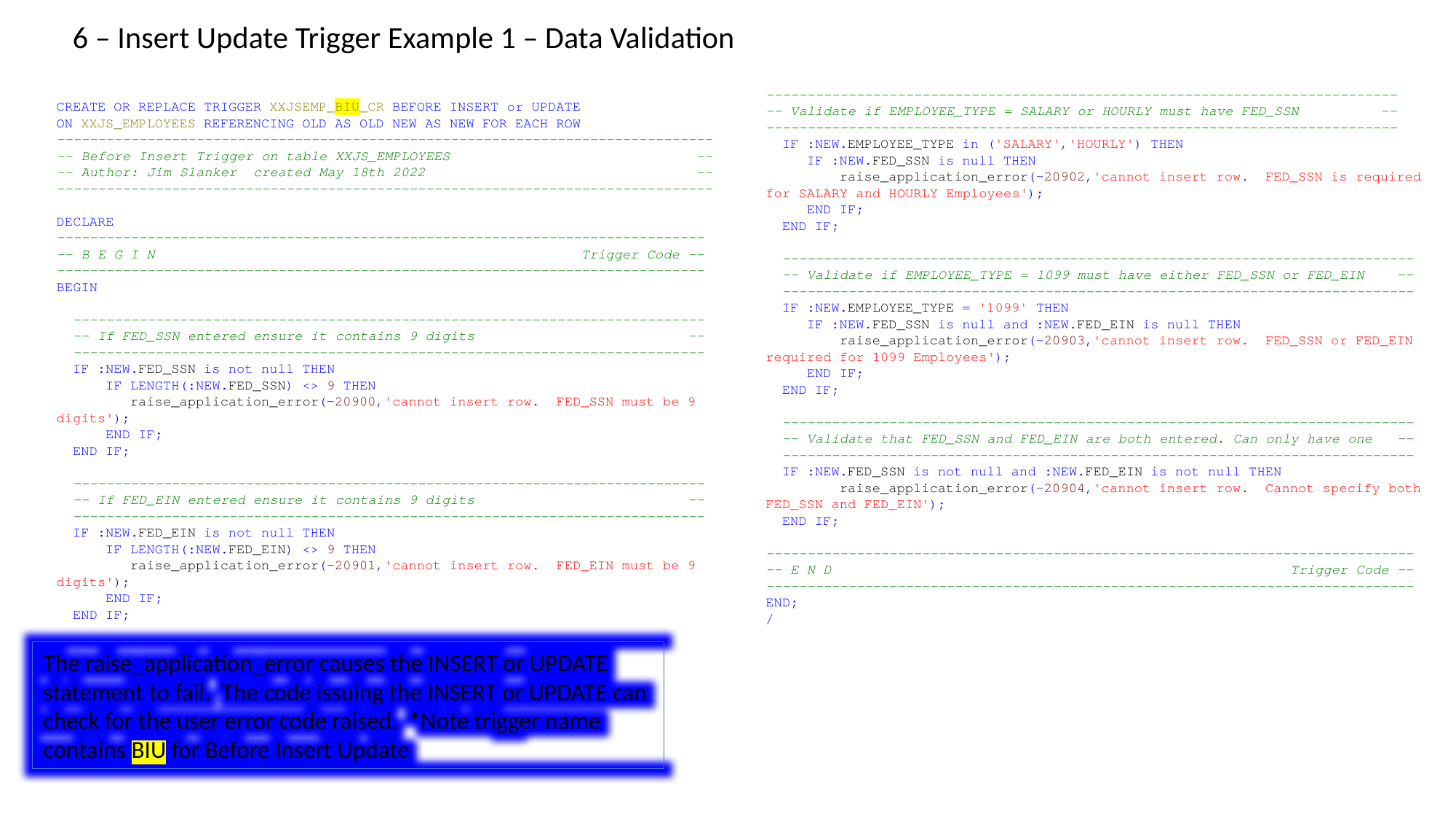

# 6 – Insert Update Trigger Example 1 – Data Validation
-----------------------------------------------------------------------------
-- Validate if EMPLOYEE_TYPE = SALARY or HOURLY must have FED_SSN          --
-----------------------------------------------------------------------------
  IF :NEW.EMPLOYEE_TYPE in ('SALARY','HOURLY') THEN
     IF :NEW.FED_SSN is null THEN
         raise_application_error(-20902,'cannot insert row.  FED_SSN is required for SALARY and HOURLY Employees');
     END IF;
  END IF;

  -----------------------------------------------------------------------------
  -- Validate if EMPLOYEE_TYPE = 1099 must have either FED_SSN or FED_EIN    --
  -----------------------------------------------------------------------------
  IF :NEW.EMPLOYEE_TYPE = '1099' THEN
     IF :NEW.FED_SSN is null and :NEW.FED_EIN is null THEN
         raise_application_error(-20903,'cannot insert row.  FED_SSN or FED_EIN required for 1099 Employees');
     END IF;
  END IF;

  -----------------------------------------------------------------------------
  -- Validate that FED_SSN and FED_EIN are both entered. Can only have one   --
  -----------------------------------------------------------------------------
  IF :NEW.FED_SSN is not null and :NEW.FED_EIN is not null THEN
         raise_application_error(-20904,'cannot insert row.  Cannot specify both FED_SSN and FED_EIN');
  END IF;

-------------------------------------------------------------------------------
-- E N D                                                        Trigger Code --
-------------------------------------------------------------------------------
END;
/
CREATE OR REPLACE TRIGGER XXJSEMP_BIU_CR BEFORE INSERT or UPDATE
ON XXJS_EMPLOYEES REFERENCING OLD AS OLD NEW AS NEW FOR EACH ROW
--------------------------------------------------------------------------------
-- Before Insert Trigger on table XXJS_EMPLOYEES                              --
-- Author: Jim Slanker  created May 18th 2022                                 --
--------------------------------------------------------------------------------

DECLARE
-------------------------------------------------------------------------------
-- B E G I N                                                    Trigger Code --
-------------------------------------------------------------------------------
BEGIN

  -----------------------------------------------------------------------------
  -- If FED_SSN entered ensure it contains 9 digits                          --
  -----------------------------------------------------------------------------
  IF :NEW.FED_SSN is not null THEN
      IF LENGTH(:NEW.FED_SSN) <> 9 THEN
         raise_application_error(-20900,'cannot insert row.  FED_SSN must be 9 digits');
      END IF;
  END IF;

  -----------------------------------------------------------------------------
  -- If FED_EIN entered ensure it contains 9 digits                          --
  -----------------------------------------------------------------------------
  IF :NEW.FED_EIN is not null THEN
      IF LENGTH(:NEW.FED_EIN) <> 9 THEN
         raise_application_error(-20901,'cannot insert row.  FED_EIN must be 9 digits');
      END IF;
  END IF;

The raise_application_error causes the INSERT or UPDATE statement to fail.  The code issuing the INSERT or UPDATE can check for the user error code raised.  *Note trigger name contains BIU for Before Insert Update